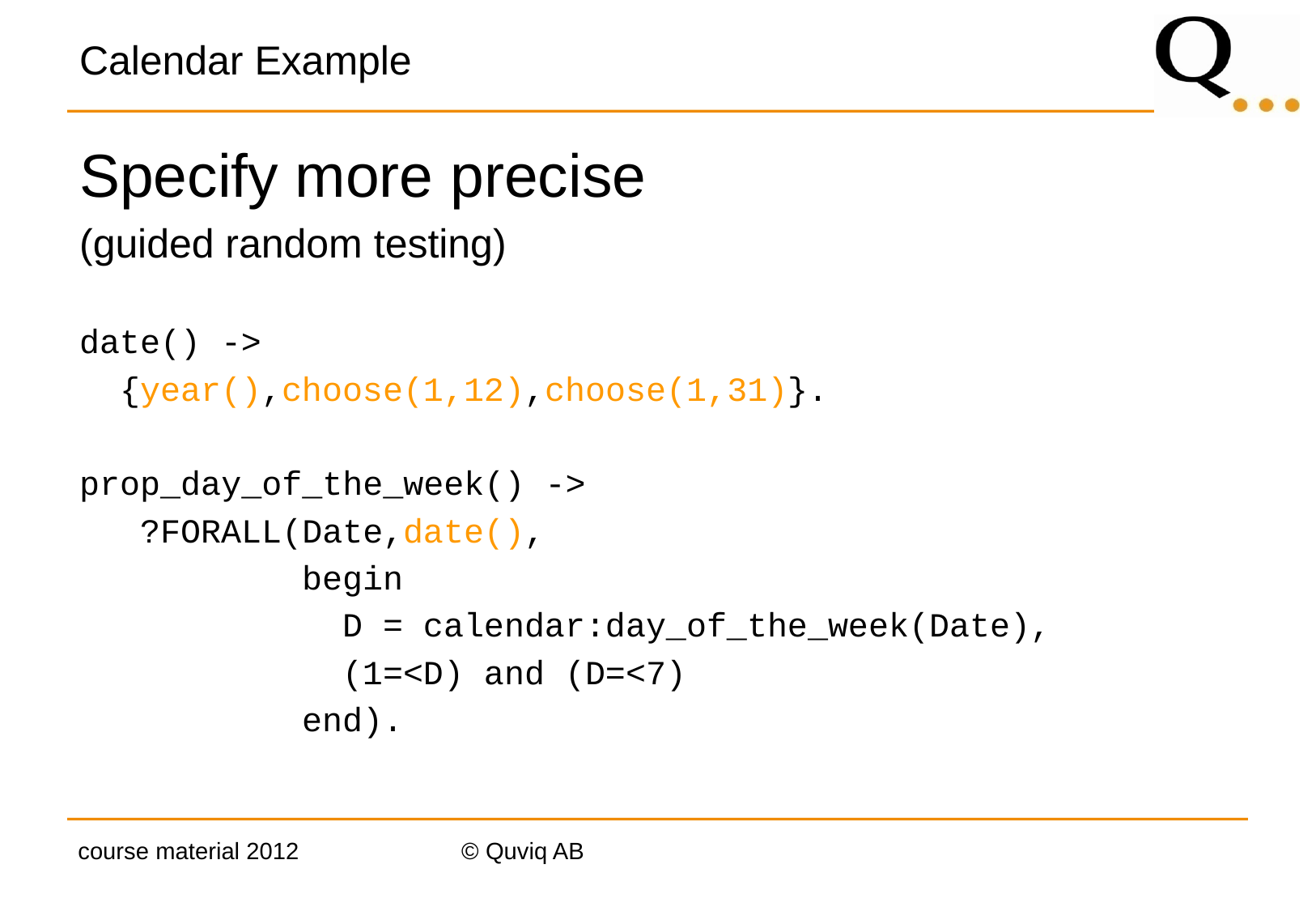

# Calendar Example
Specify more precise
(guided random testing)

date() ->
  {year(),choose(1,12),choose(1,31)}.

prop_day_of_the_week() ->
   ?FORALL(Date,date(),
           begin
             D = calendar:day_of_the_week(Date),
             (1=<D) and (D=<7)
           end).

course material 2012
© Quviq AB